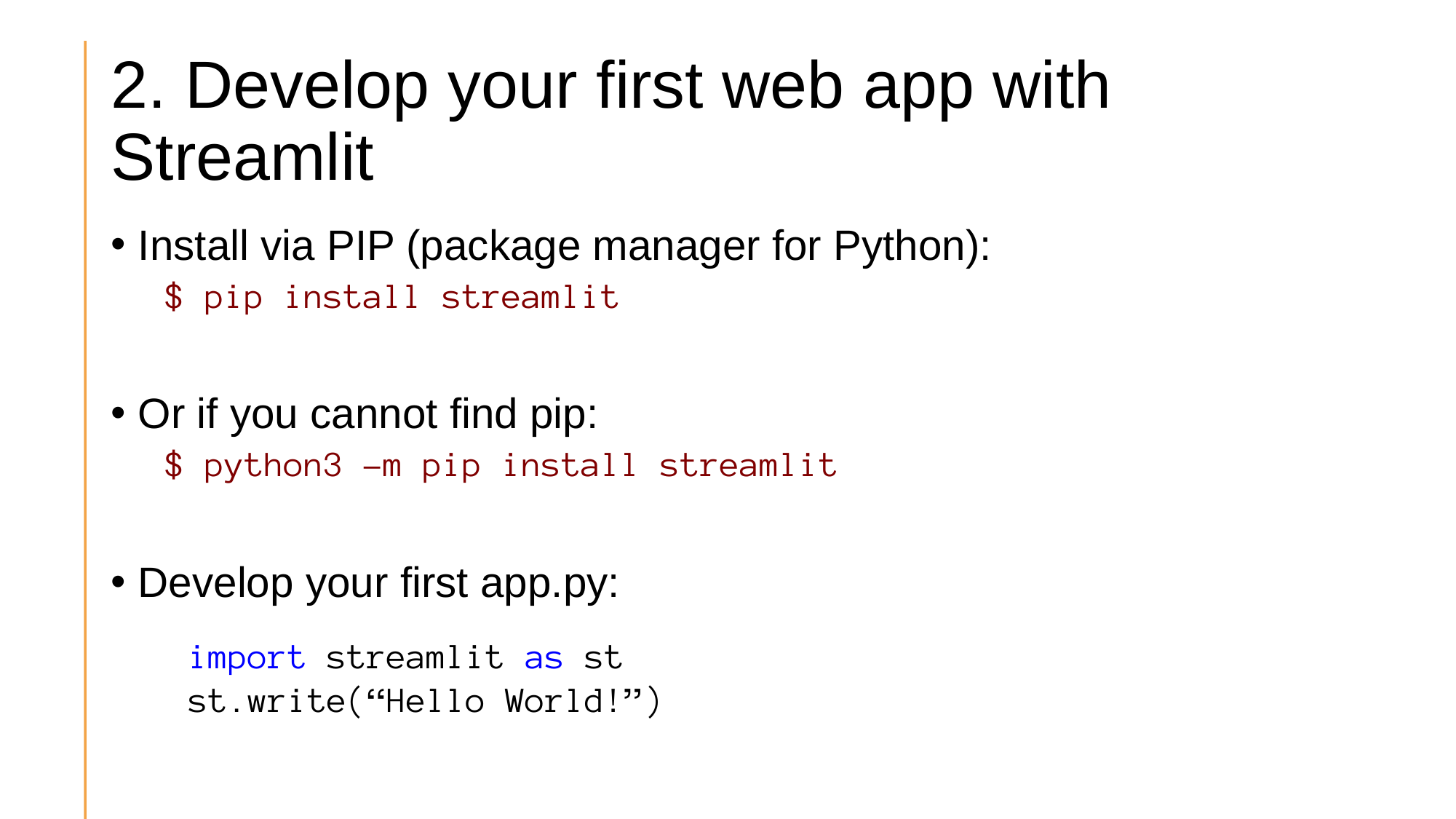

# 2. Develop your first web app with Streamlit
Install via PIP (package manager for Python):
$ pip install streamlit

Or if you cannot find pip:
$ python3 -m pip install streamlit

Develop your first app.py:

import streamlit as st
st.write(“Hello World!”)